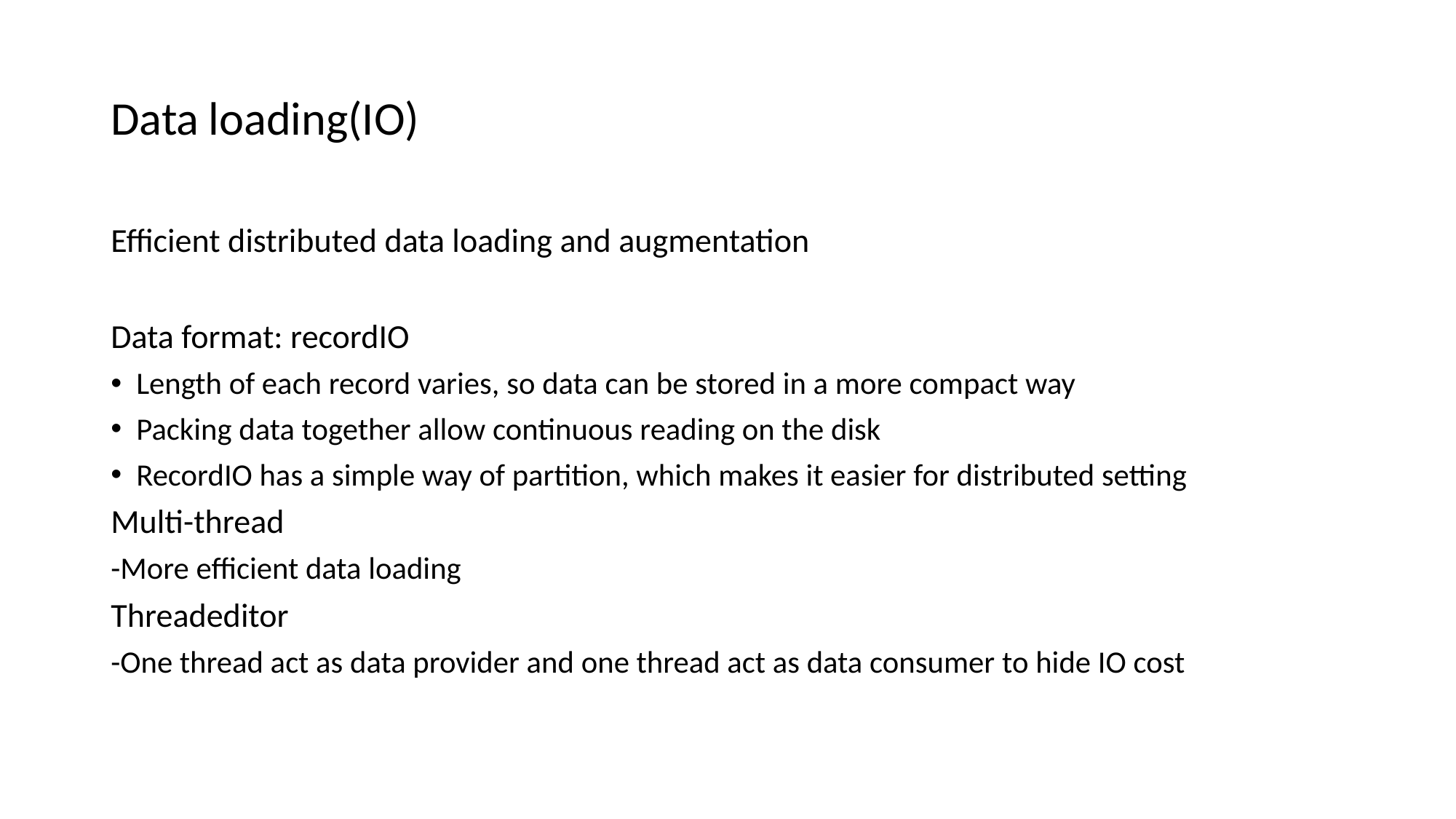

# Data loading(IO)
Efficient distributed data loading and augmentation

Data format: recordIO
Length of each record varies, so data can be stored in a more compact way
Packing data together allow continuous reading on the disk
RecordIO has a simple way of partition, which makes it easier for distributed setting
Multi-thread
-More efficient data loading
Threadeditor
-One thread act as data provider and one thread act as data consumer to hide IO cost